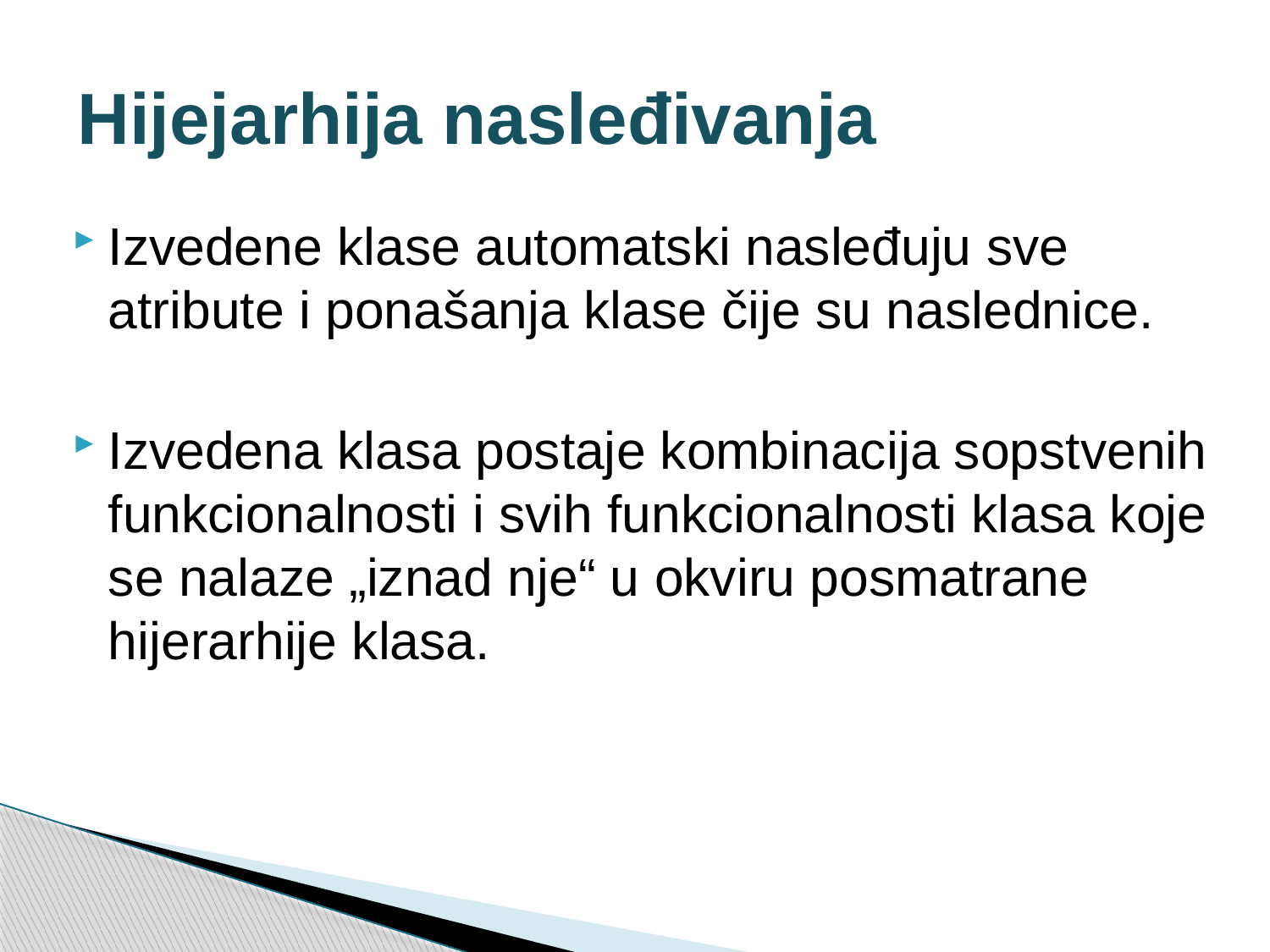

# Hijejarhija nasleđivanja
Izvedene klase automatski nasleđuju sve atribute i ponašanja klase čije su naslednice.

Izvedena klasa postaje kombinacija sopstvenih funkcionalnosti i svih funkcionalnosti klasa koje se nalaze „iznad nje“ u okviru posmatrane hijerarhije klasa.